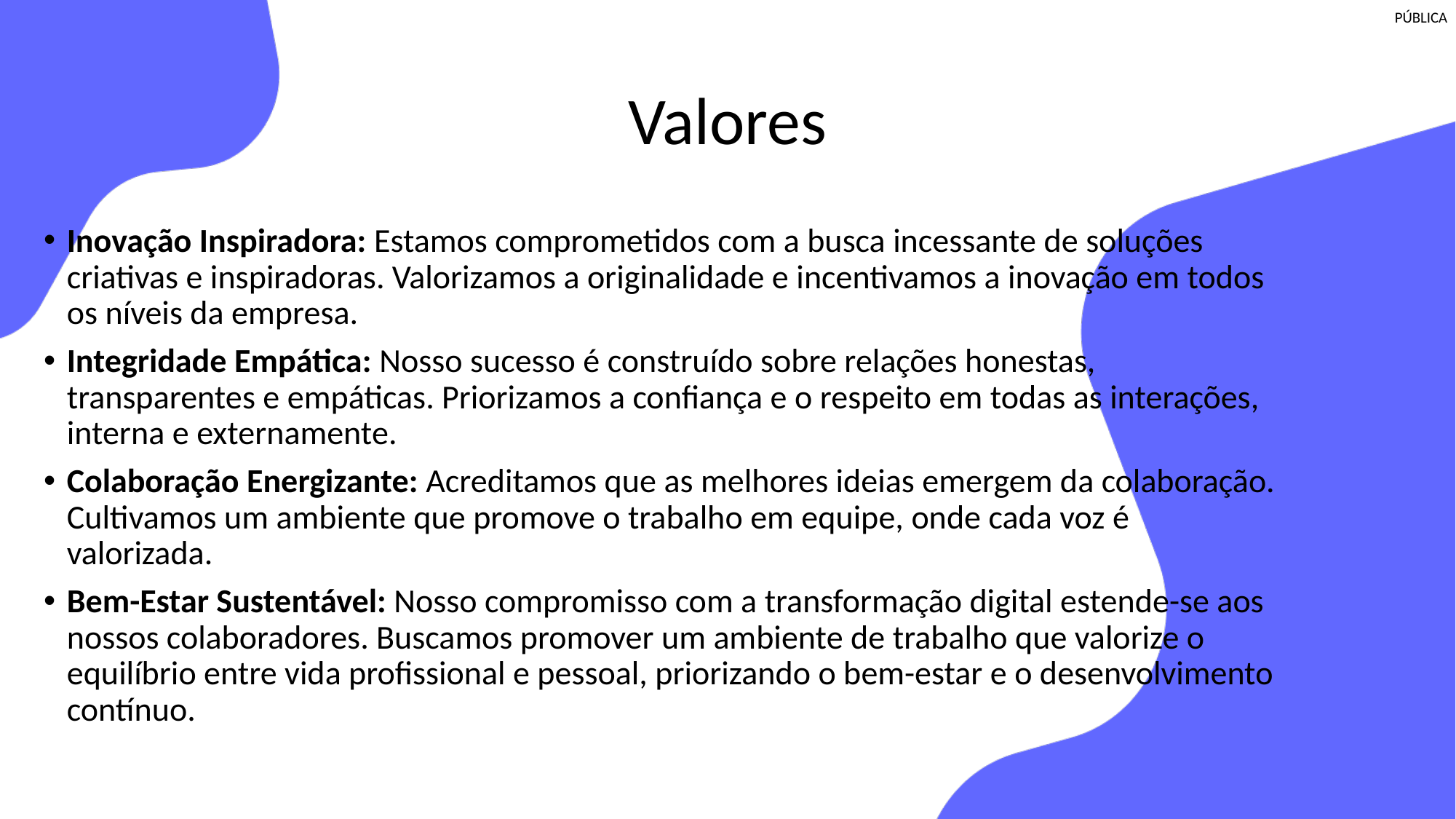

# Valores
Inovação Inspiradora: Estamos comprometidos com a busca incessante de soluções criativas e inspiradoras. Valorizamos a originalidade e incentivamos a inovação em todos os níveis da empresa.
Integridade Empática: Nosso sucesso é construído sobre relações honestas, transparentes e empáticas. Priorizamos a confiança e o respeito em todas as interações, interna e externamente.
Colaboração Energizante: Acreditamos que as melhores ideias emergem da colaboração. Cultivamos um ambiente que promove o trabalho em equipe, onde cada voz é valorizada.
Bem-Estar Sustentável: Nosso compromisso com a transformação digital estende-se aos nossos colaboradores. Buscamos promover um ambiente de trabalho que valorize o equilíbrio entre vida profissional e pessoal, priorizando o bem-estar e o desenvolvimento contínuo.